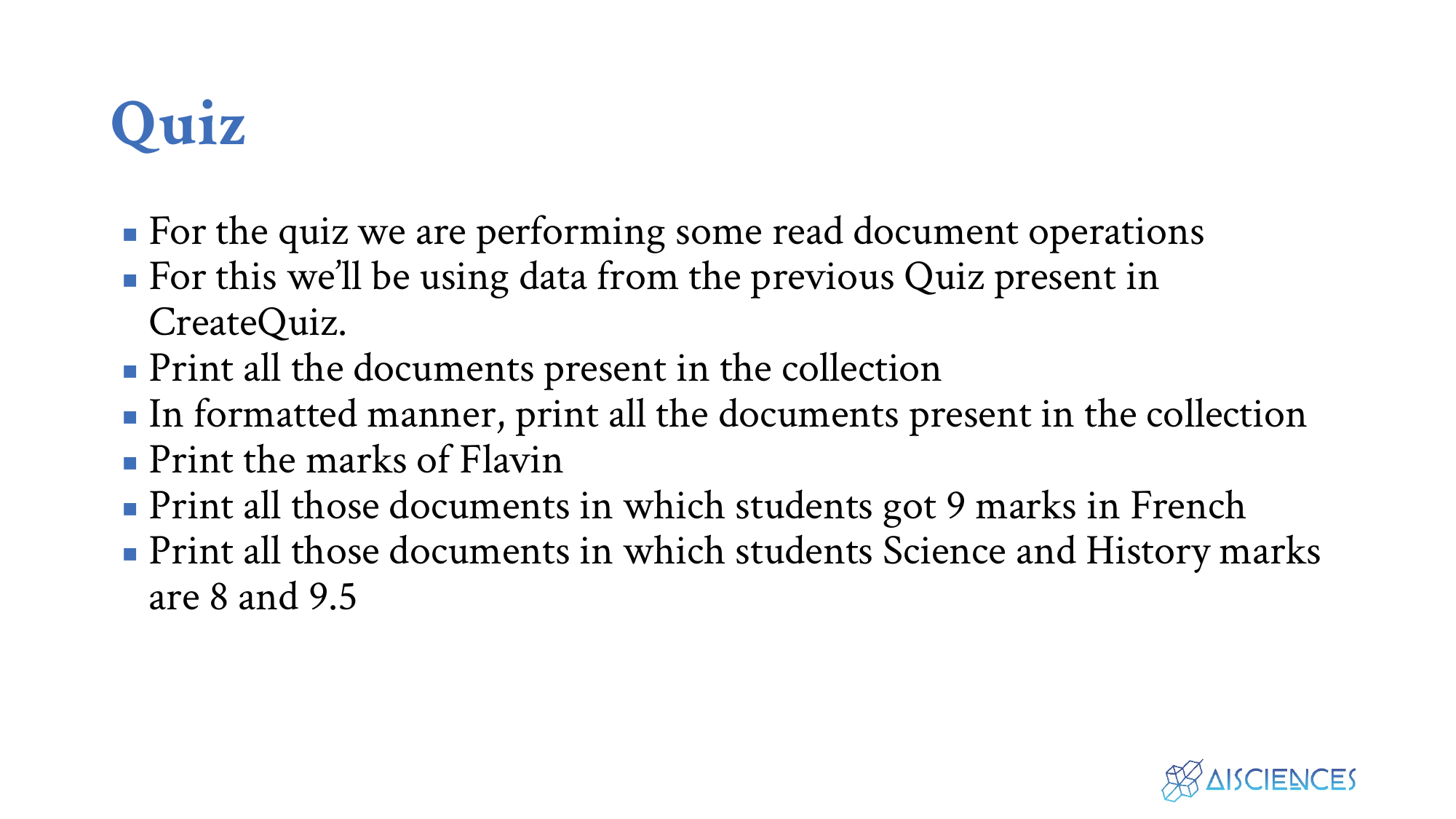

# Quiz
For the quiz we are performing some read document operations
For this we’ll be using data from the previous Quiz present in CreateQuiz.
Print all the documents present in the collection
In formatted manner, print all the documents present in the collection
Print the marks of Flavin
Print all those documents in which students got 9 marks in French
Print all those documents in which students Science and History marks are 8 and 9.5